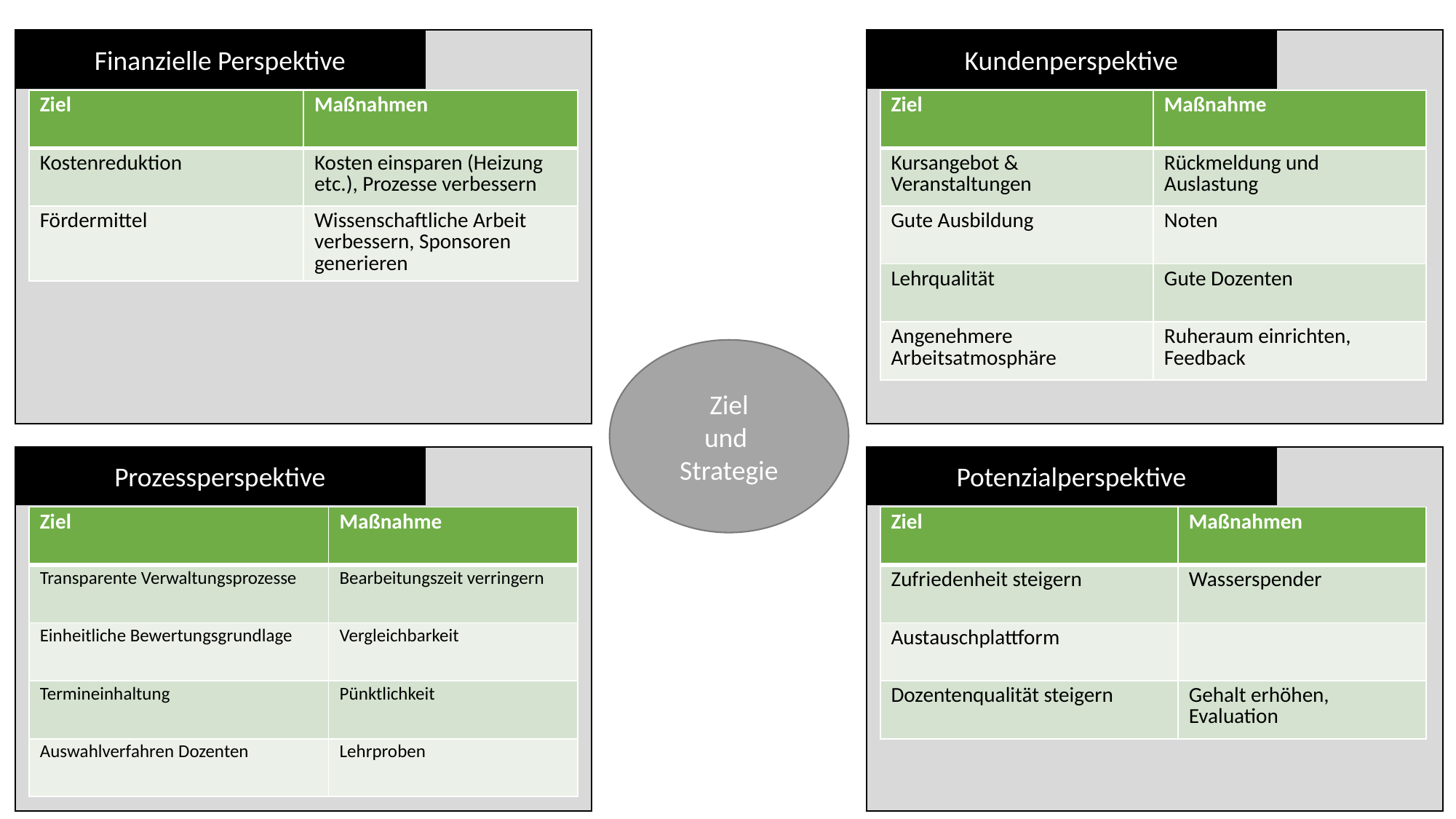

Finanzielle Perspektive

Kundenperspektive
| Ziel | Maßnahmen |
| --- | --- |
| Kostenreduktion | Kosten einsparen (Heizung etc.), Prozesse verbessern |
| Fördermittel | Wissenschaftliche Arbeit verbessern, Sponsoren generieren |
| Ziel | Maßnahme |
| --- | --- |
| Kursangebot & Veranstaltungen | Rückmeldung und Auslastung |
| Gute Ausbildung | Noten |
| Lehrqualität | Gute Dozenten |
| Angenehmere Arbeitsatmosphäre | Ruheraum einrichten, Feedback |
Ziel
und
Strategie

Prozessperspektive

Potenzialperspektive
| Ziel | Maßnahme |
| --- | --- |
| Transparente Verwaltungsprozesse | Bearbeitungszeit verringern |
| Einheitliche Bewertungsgrundlage | Vergleichbarkeit |
| Termineinhaltung | Pünktlichkeit |
| Auswahlverfahren Dozenten | Lehrproben |
| Ziel | Maßnahmen |
| --- | --- |
| Zufriedenheit steigern | Wasserspender |
| Austauschplattform |  |
| Dozentenqualität steigern | Gehalt erhöhen, Evaluation |